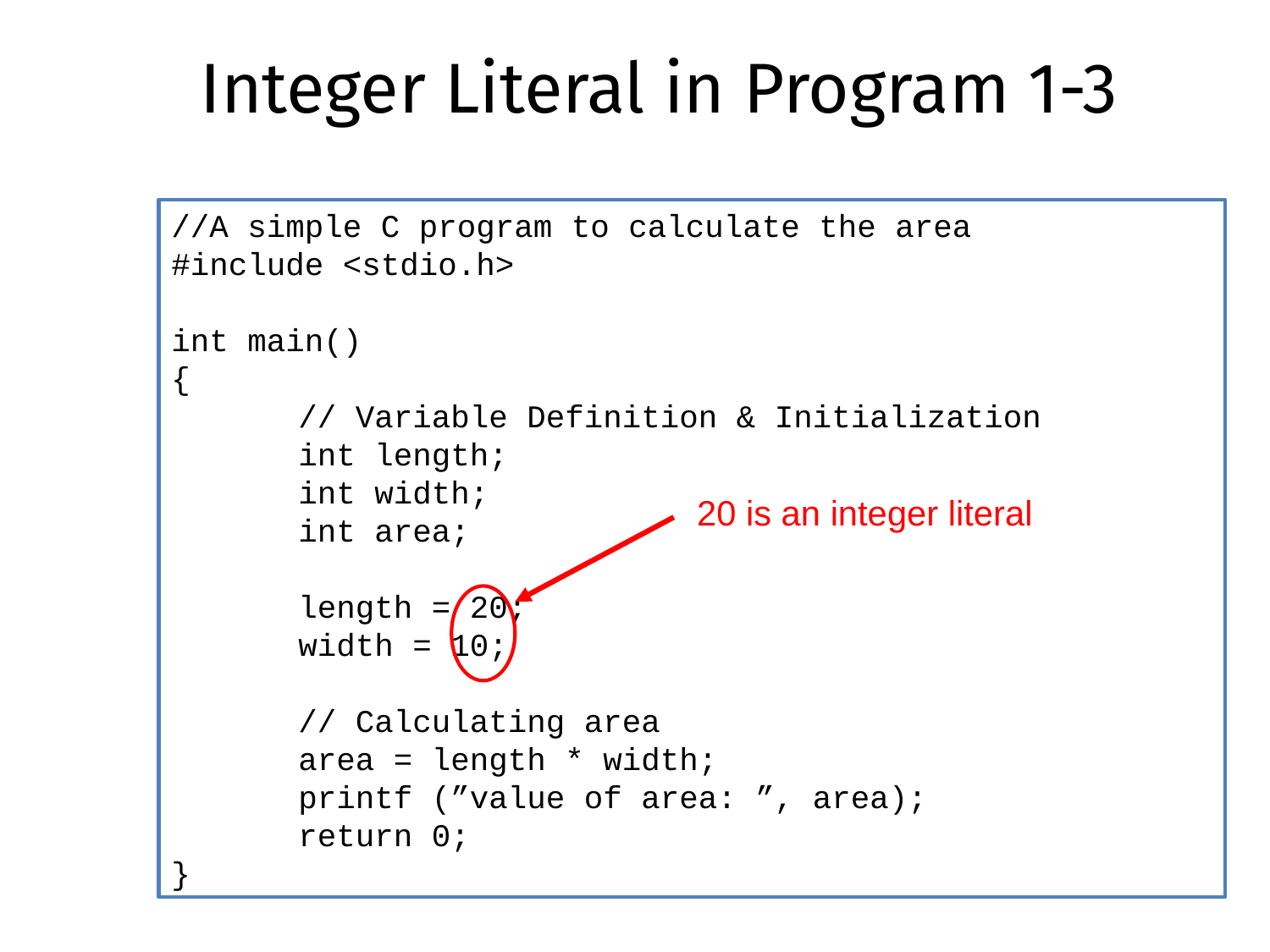

# Integer Literal in Program 1-3
//A simple C program to calculate the area
#include <stdio.h>

int main()
{
	// Variable Definition & Initialization
	int length;
	int width;
	int area;

	length = 20;
	width = 10;

	// Calculating area
	area = length * width;
	printf (”value of area: ”, area);
	return 0;
}
20 is an integer literal